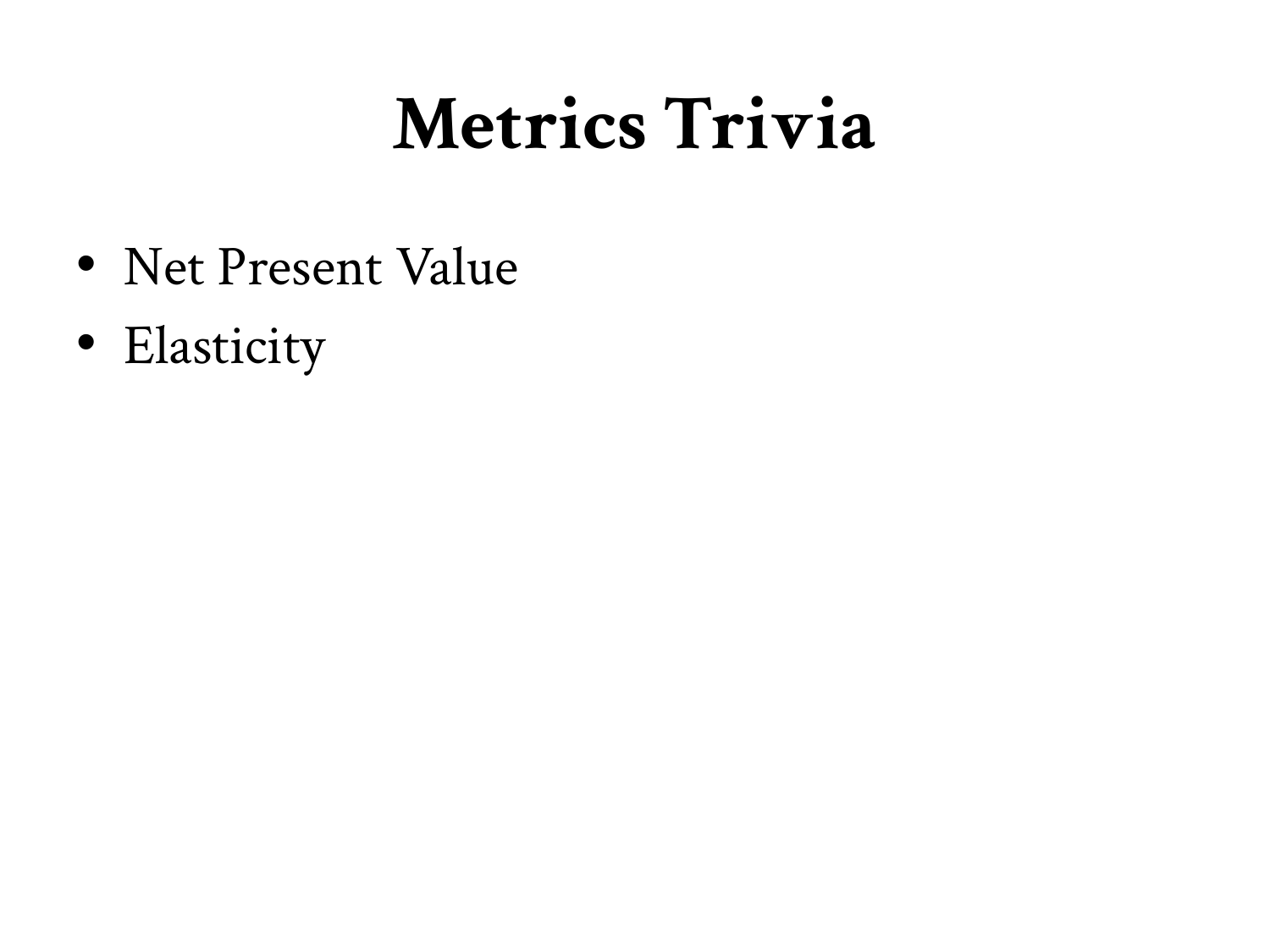

# Metrics Trivia
Net Present Value
Elasticity